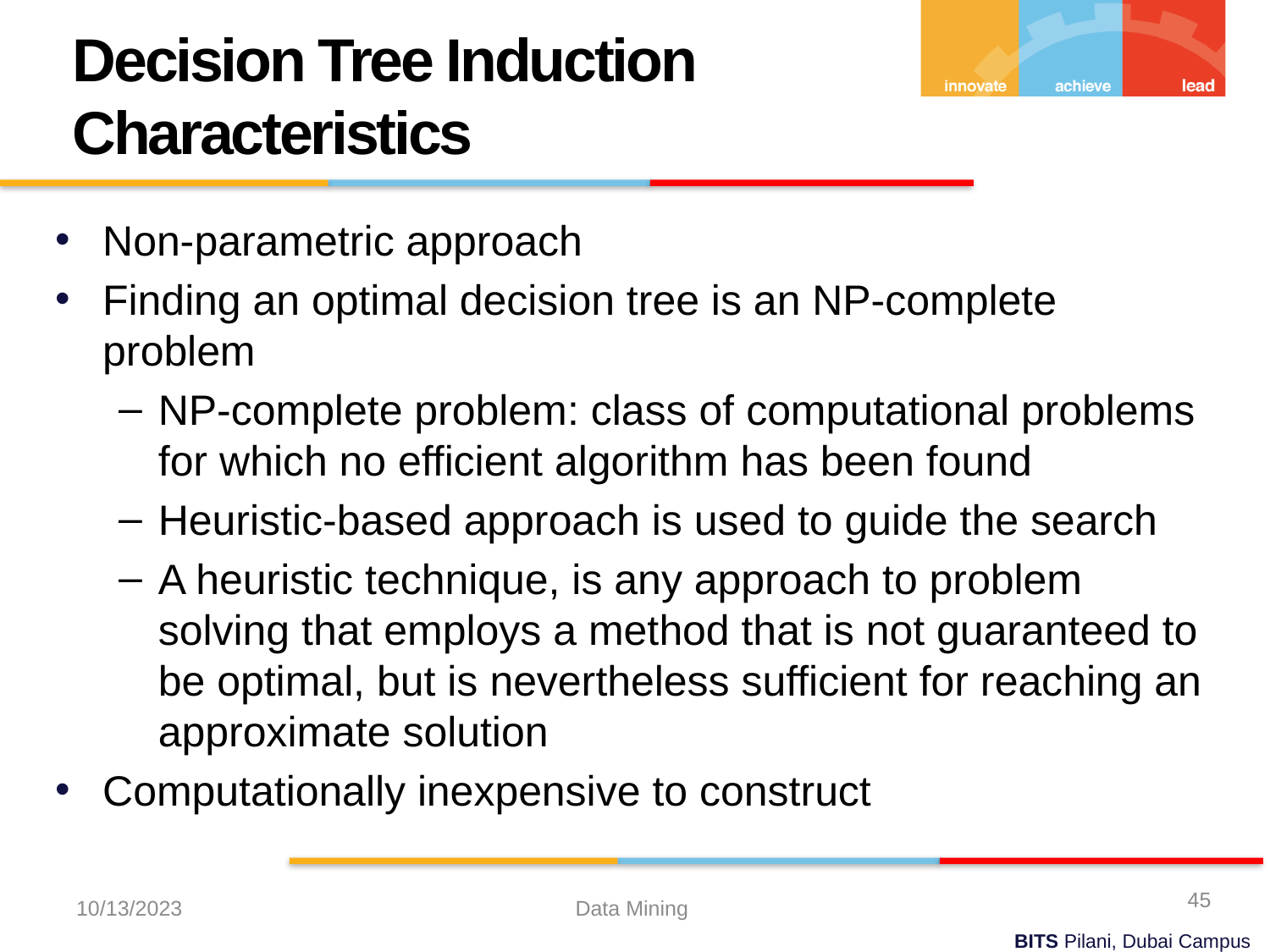

Decision Tree Induction Characteristics
Non-parametric approach
Finding an optimal decision tree is an NP-complete problem
NP-complete problem: class of computational problems for which no efficient algorithm has been found
Heuristic-based approach is used to guide the search
A heuristic technique, is any approach to problem solving that employs a method that is not guaranteed to be optimal, but is nevertheless sufficient for reaching an approximate solution
Computationally inexpensive to construct

45
10/13/2023
Data Mining